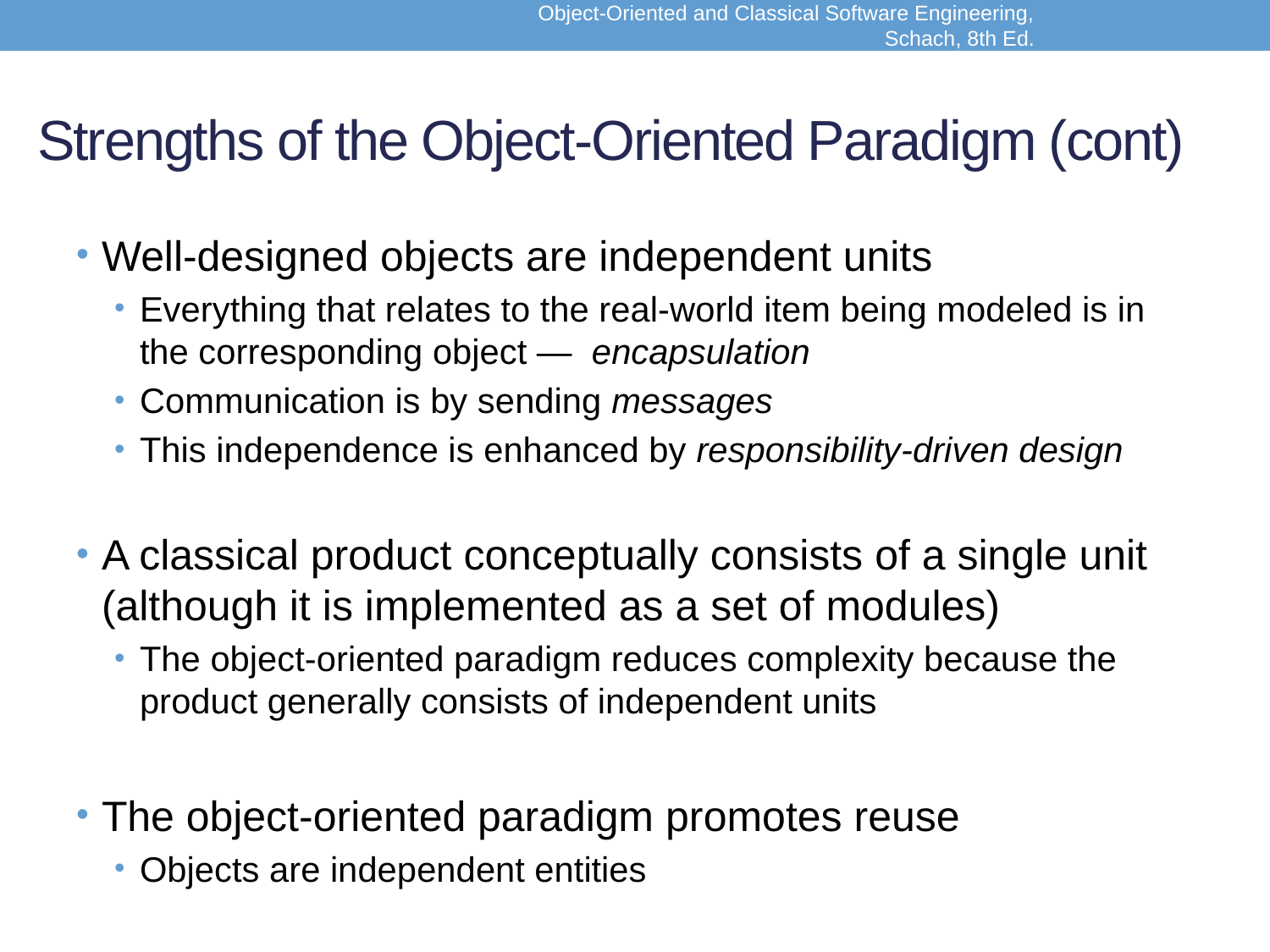

Object-Oriented and Classical Software Engineering, Schach, 8th Ed.
# Strengths of the Object-Oriented Paradigm (cont)
Well-designed objects are independent units
Everything that relates to the real-world item being modeled is in the corresponding object —  encapsulation
Communication is by sending messages
This independence is enhanced by responsibility-driven design

A classical product conceptually consists of a single unit (although it is implemented as a set of modules)
The object-oriented paradigm reduces complexity because the product generally consists of independent units

The object-oriented paradigm promotes reuse
Objects are independent entities